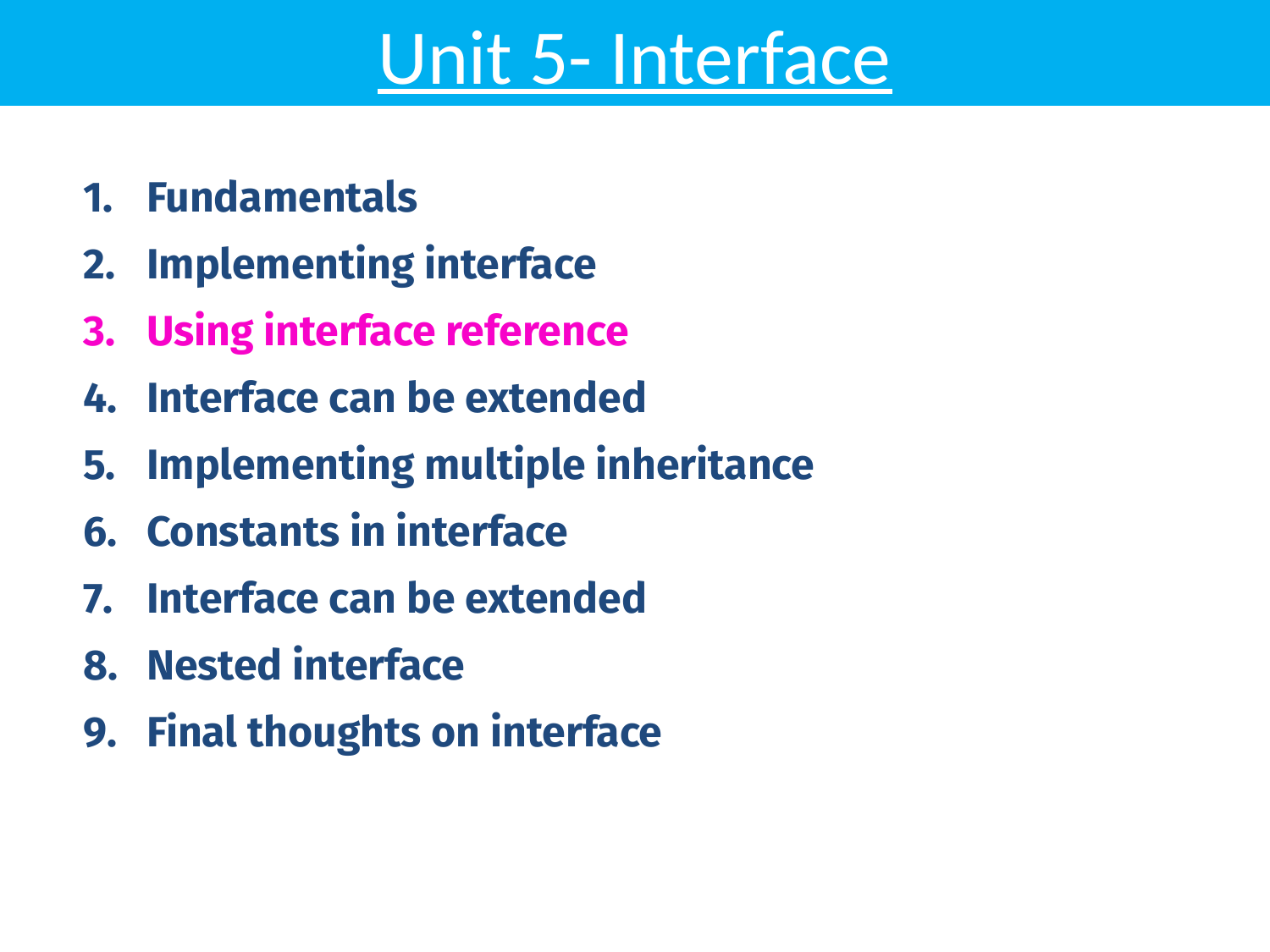

# Unit 5- Interface
Fundamentals
Implementing interface
Using interface reference
Interface can be extended
Implementing multiple inheritance
Constants in interface
Interface can be extended
Nested interface
Final thoughts on interface